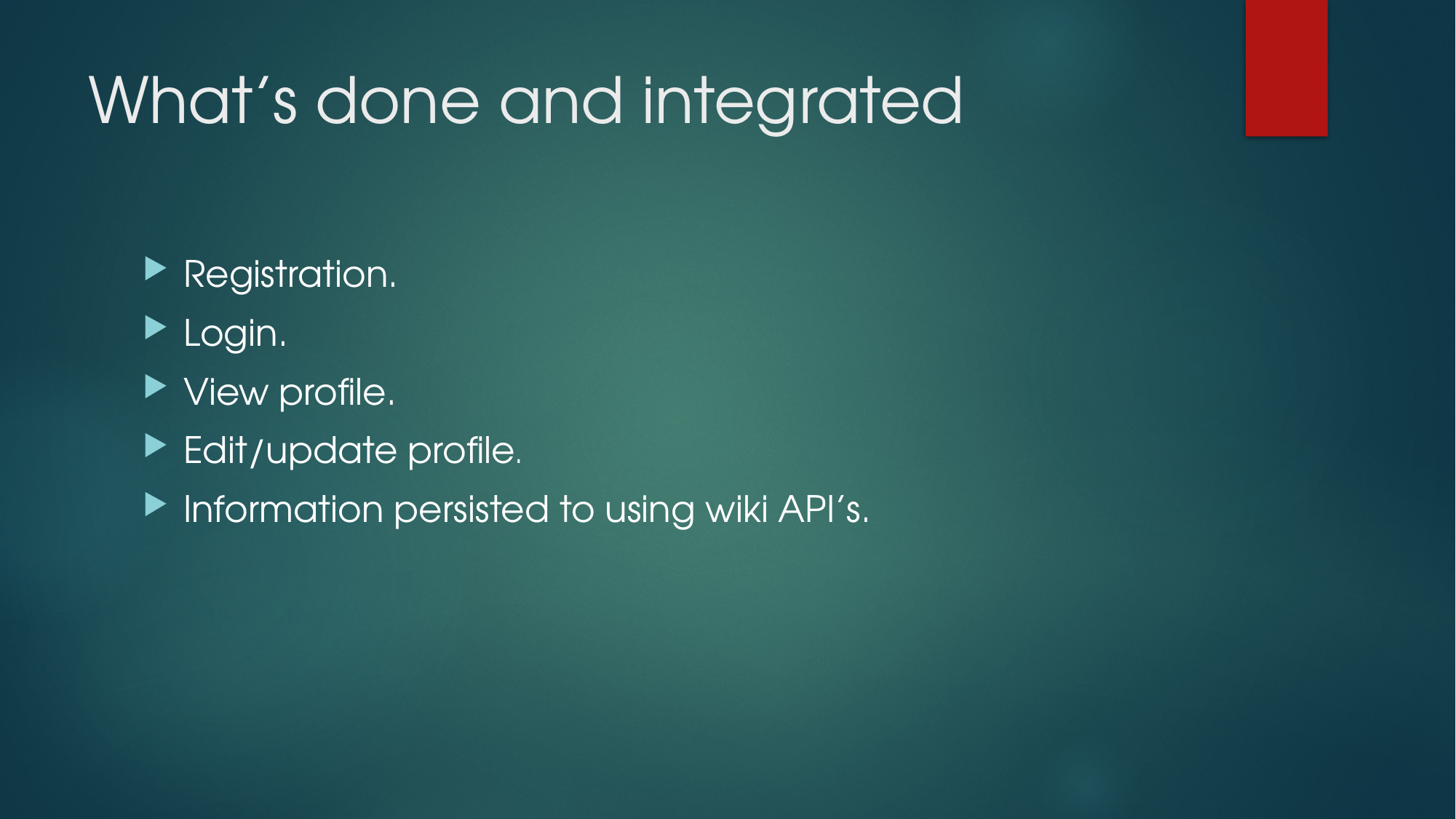

# What’s done and integrated
Registration.
Login.
View profile.
Edit/update profile.
Information persisted to using wiki API’s.